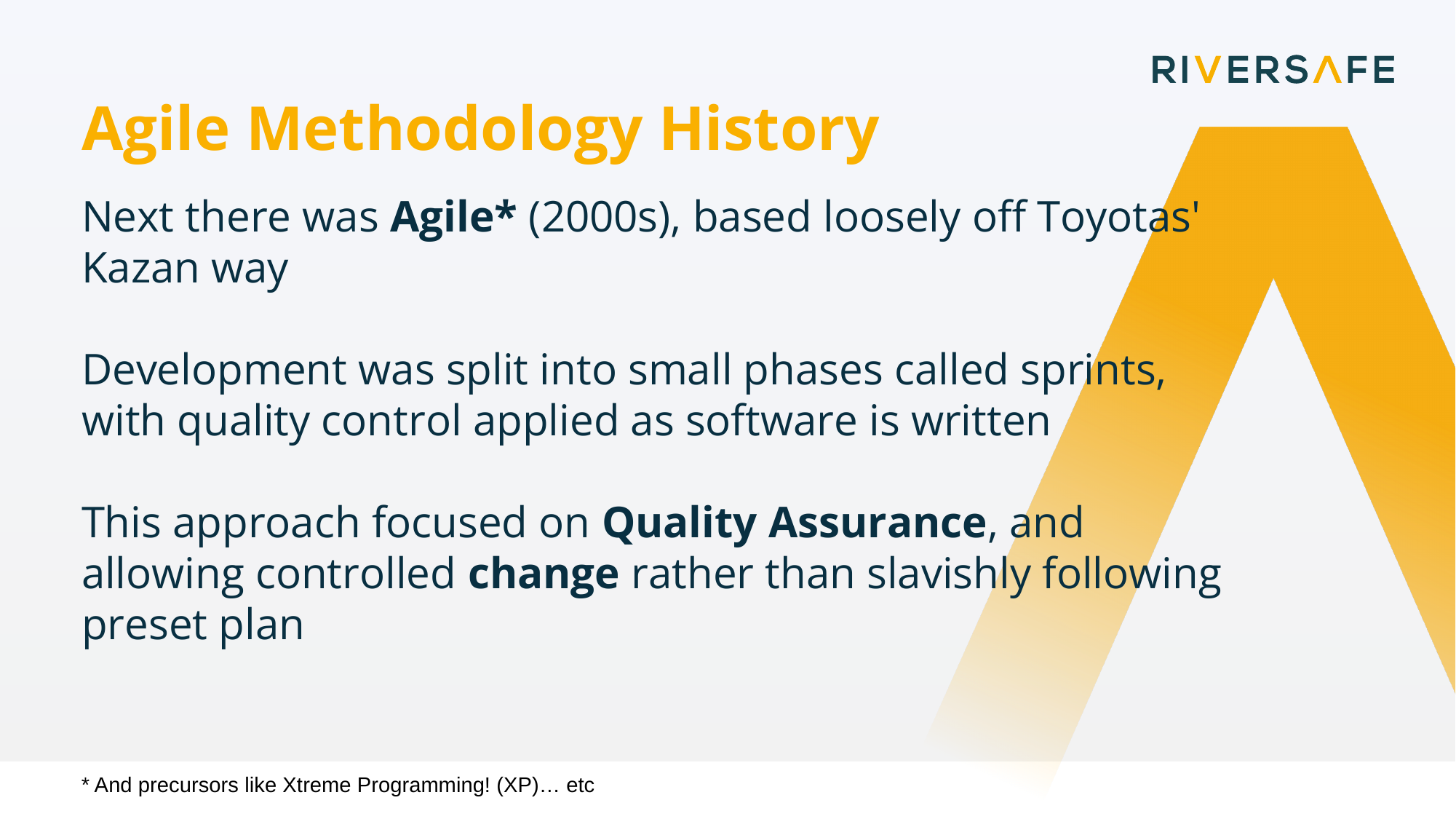

Agile Methodology History
Next there was Agile* (2000s), based loosely off Toyotas' Kazan way

Development was split into small phases called sprints, with quality control applied as software is written

This approach focused on Quality Assurance, and allowing controlled change rather than slavishly following preset plan
* And precursors like Xtreme Programming! (XP)… etc